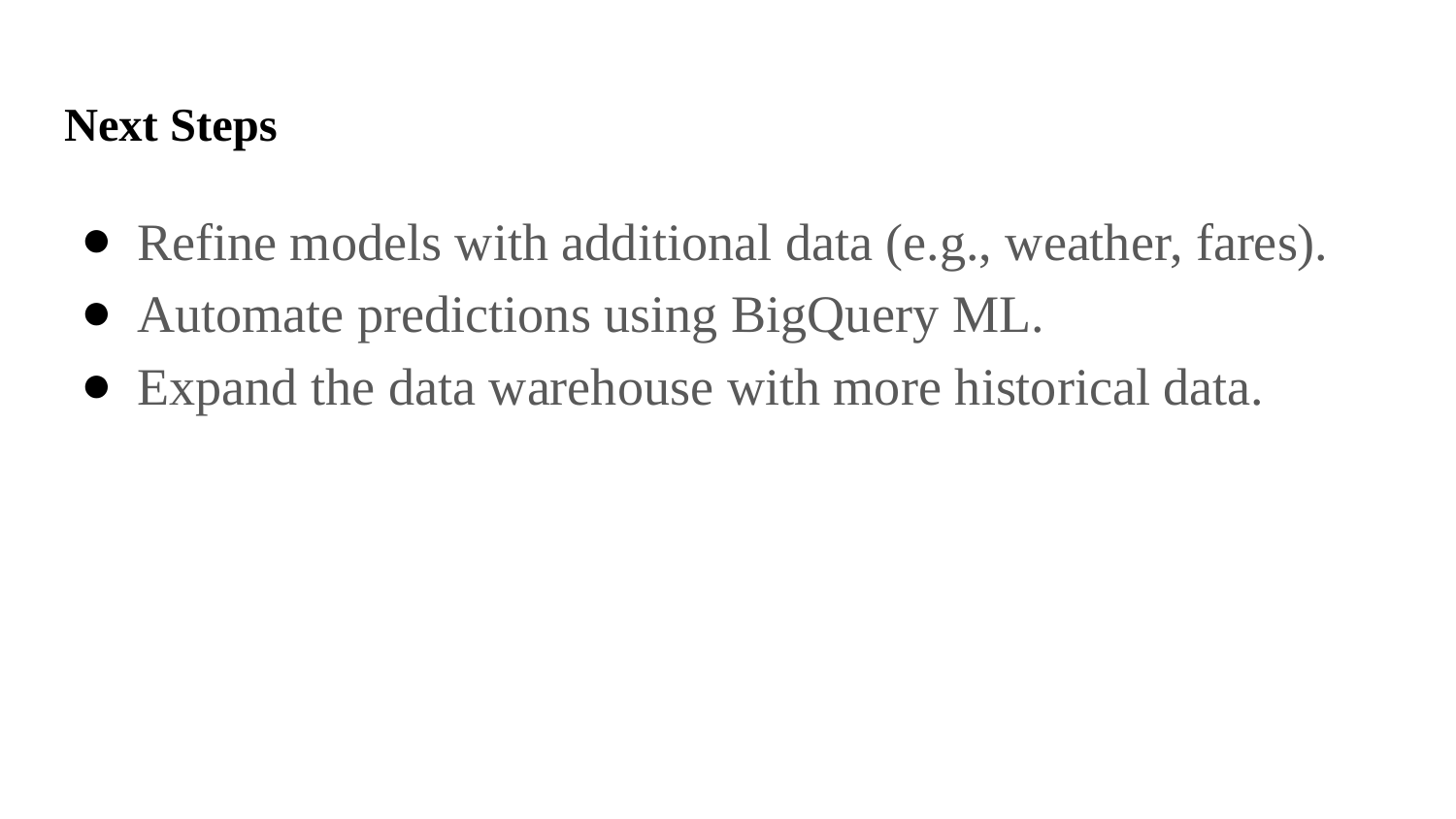

# Next Steps

Refine models with additional data (e.g., weather, fares).
Automate predictions using BigQuery ML.
Expand the data warehouse with more historical data.